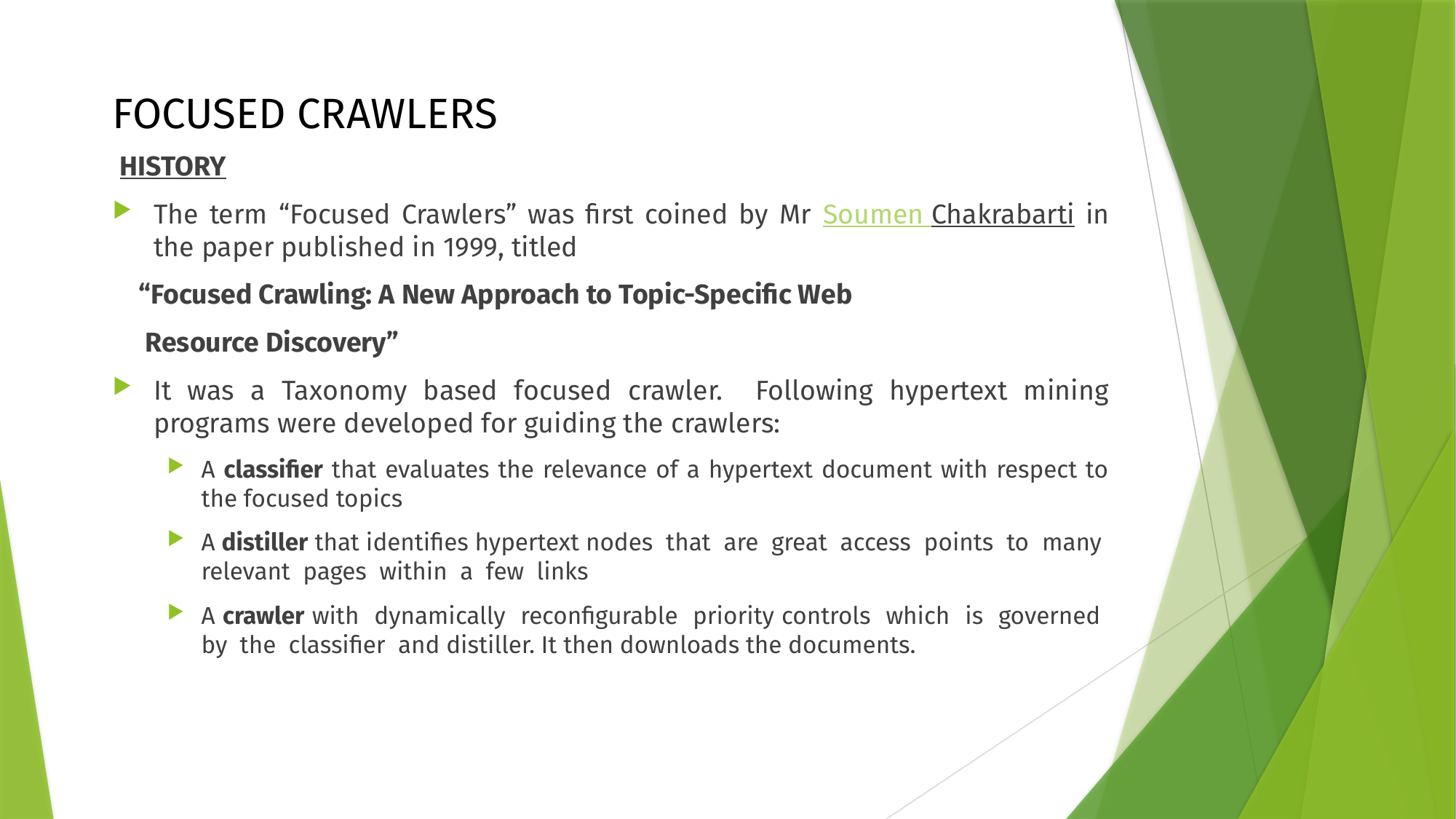

FOCUSED CRAWLERS
 HISTORY
The term “Focused Crawlers” was first coined by Mr Soumen Chakrabarti in the paper published in 1999, titled
    “Focused Crawling: A New Approach to Topic-Specific Web
     Resource Discovery”
It was a Taxonomy based focused crawler.  Following hypertext mining programs were developed for guiding the crawlers:
A classifier that evaluates the relevance of a hypertext document with respect to the focused topics
A distiller that identifies hypertext nodes  that  are  great  access  points  to  many  relevant  pages  within  a  few  links
A crawler with  dynamically  reconfigurable  priority controls  which  is  governed  by  the  classifier  and distiller. It then downloads the documents.